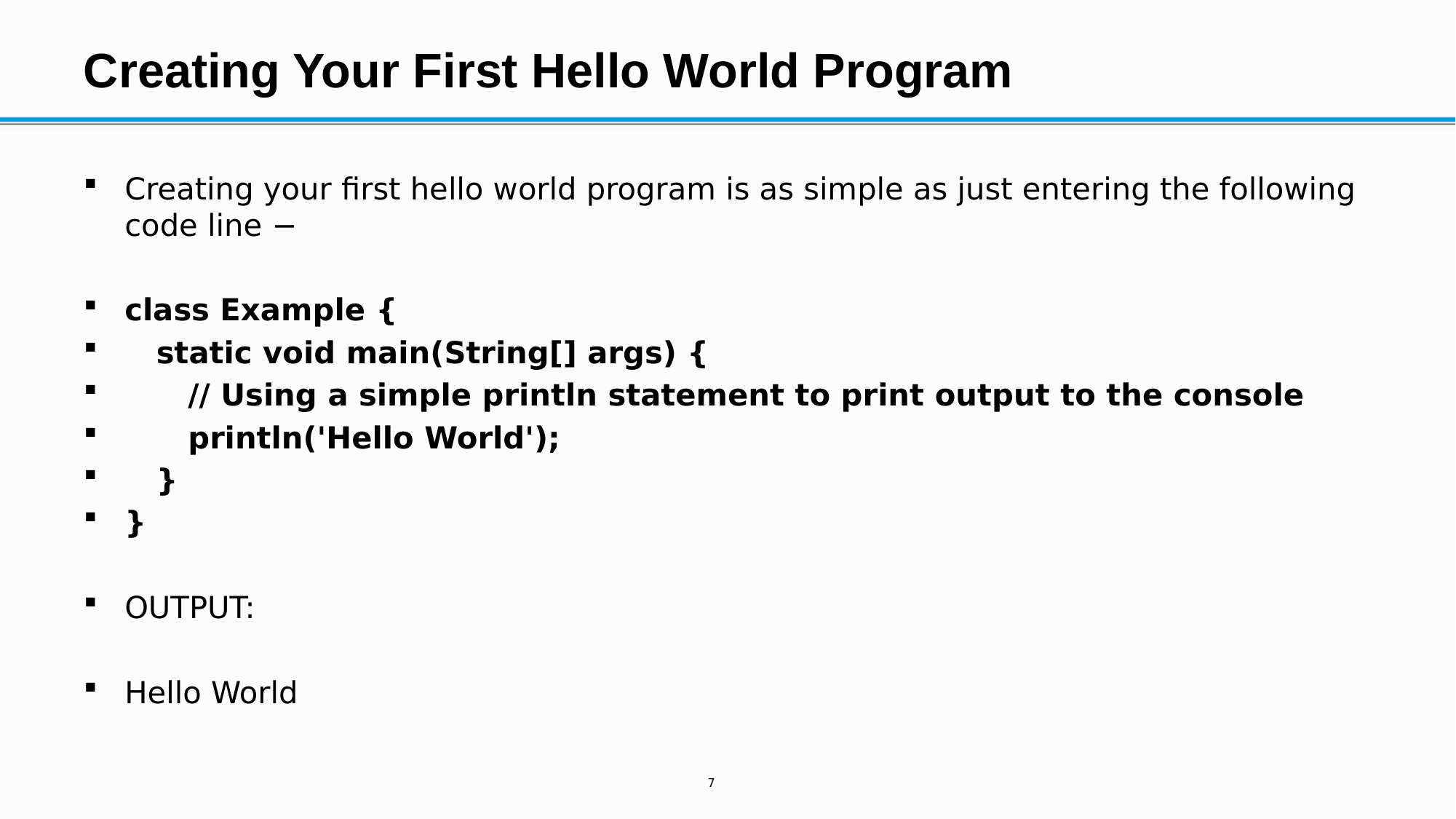

# Creating Your First Hello World Program
Creating your first hello world program is as simple as just entering the following code line −

class Example {
   static void main(String[] args) {
      // Using a simple println statement to print output to the console
      println('Hello World');
   }
}

OUTPUT:

Hello World